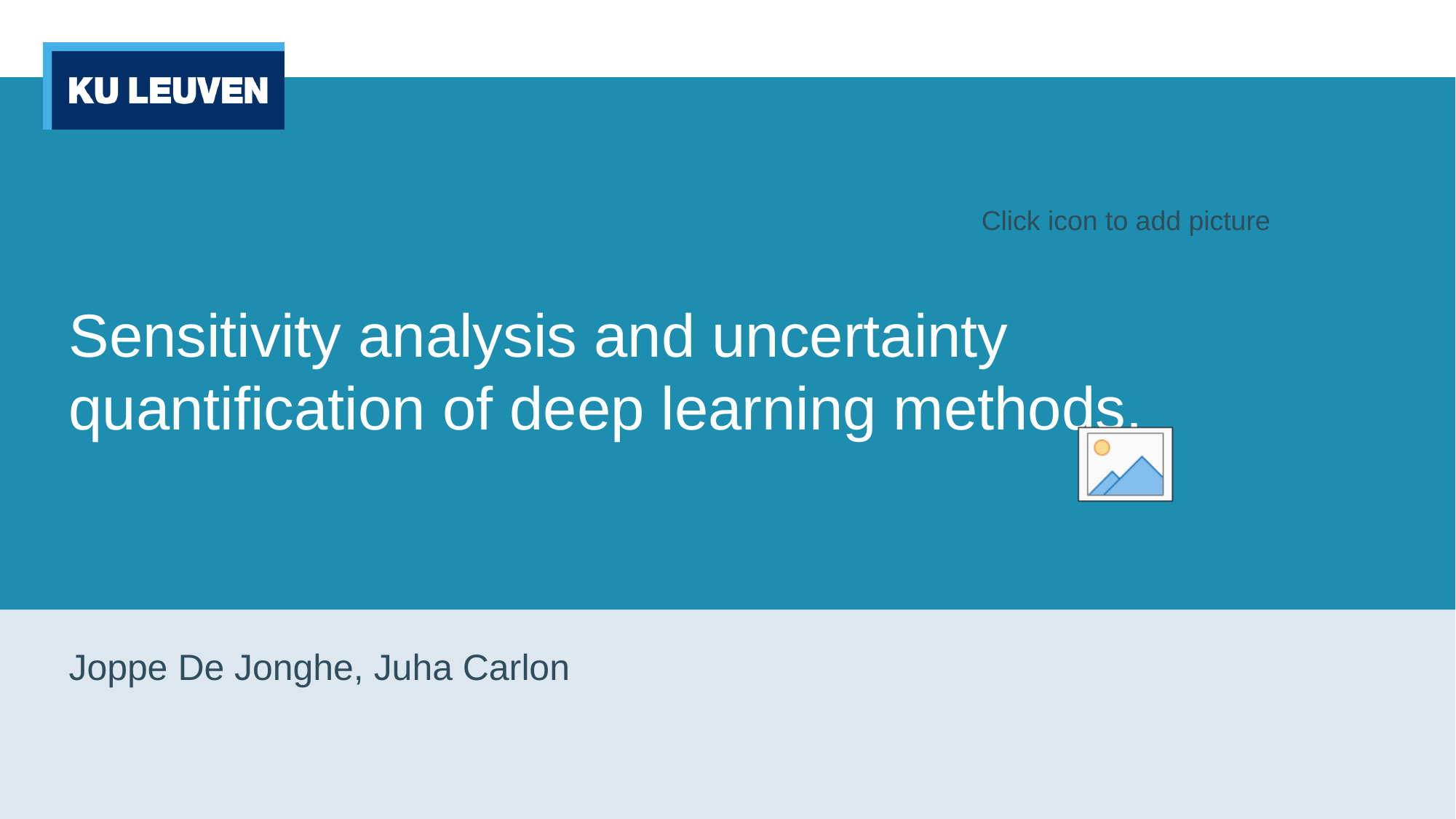

# Sensitivity analysis and uncertainty quantification of deep learning methods.

Joppe De Jonghe, Juha Carlon